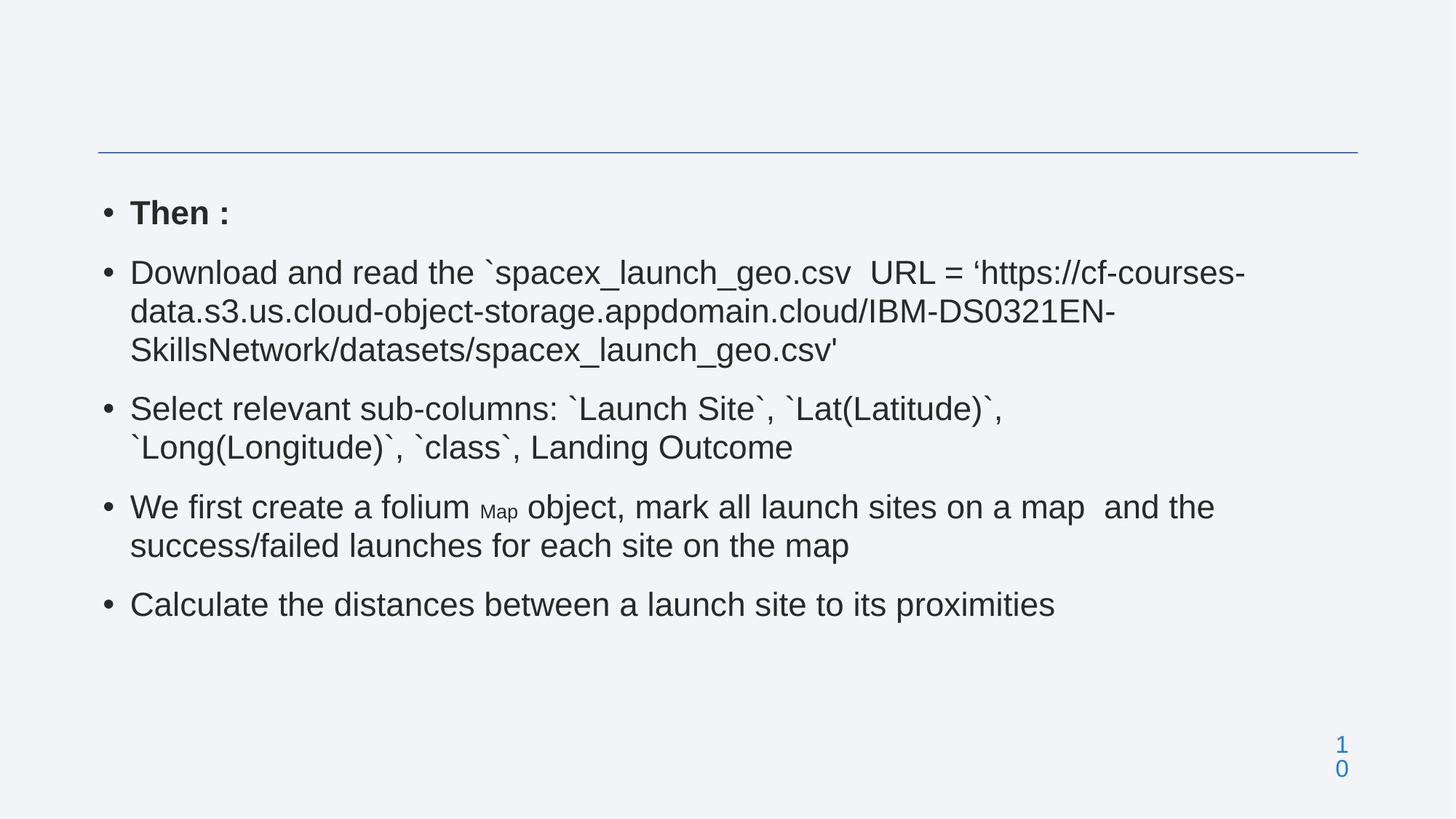

Then :
Download and read the `spacex_launch_geo.csv  URL = ‘https://cf-courses-data.s3.us.cloud-object-storage.appdomain.cloud/IBM-DS0321EN-SkillsNetwork/datasets/spacex_launch_geo.csv'
Select relevant sub-columns: `Launch Site`, `Lat(Latitude)`, `Long(Longitude)`, `class`, Landing Outcome
We first create a folium Map object, mark all launch sites on a map  and the success/failed launches for each site on the map
Calculate the distances between a launch site to its proximities

10